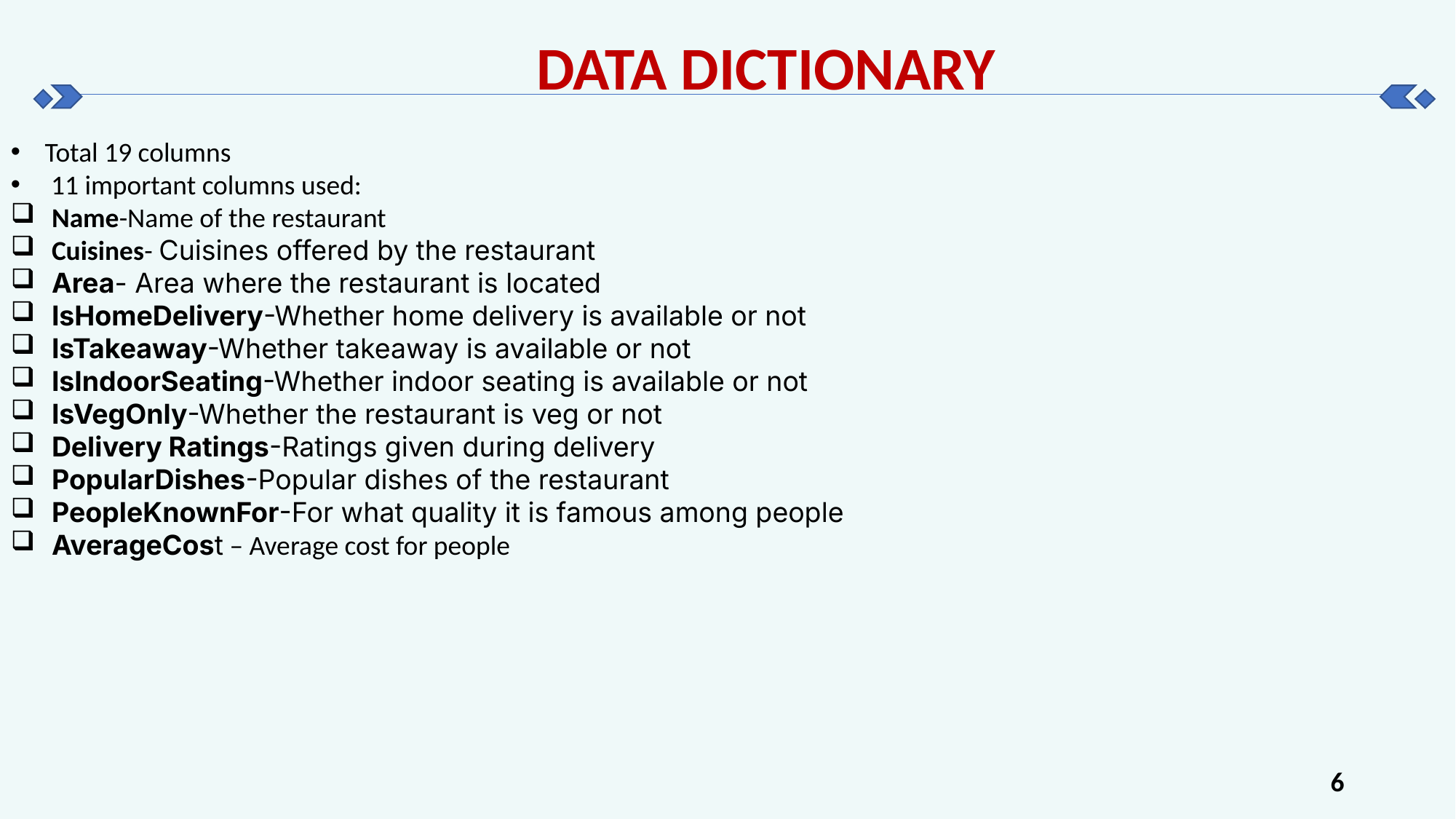

DATA DICTIONARY

Total 19 columns
 11 important columns used:
Name-Name of the restaurant
Cuisines- Cuisines offered by the restaurant
Area- Area where the restaurant is located
IsHomeDelivery-Whether home delivery is available or not
IsTakeaway-Whether takeaway is available or not
IsIndoorSeating-Whether indoor seating is available or not
IsVegOnly-Whether the restaurant is veg or not
Delivery Ratings-Ratings given during delivery
PopularDishes-Popular dishes of the restaurant
PeopleKnownFor-For what quality it is famous among people
AverageCost – Average cost for people

6